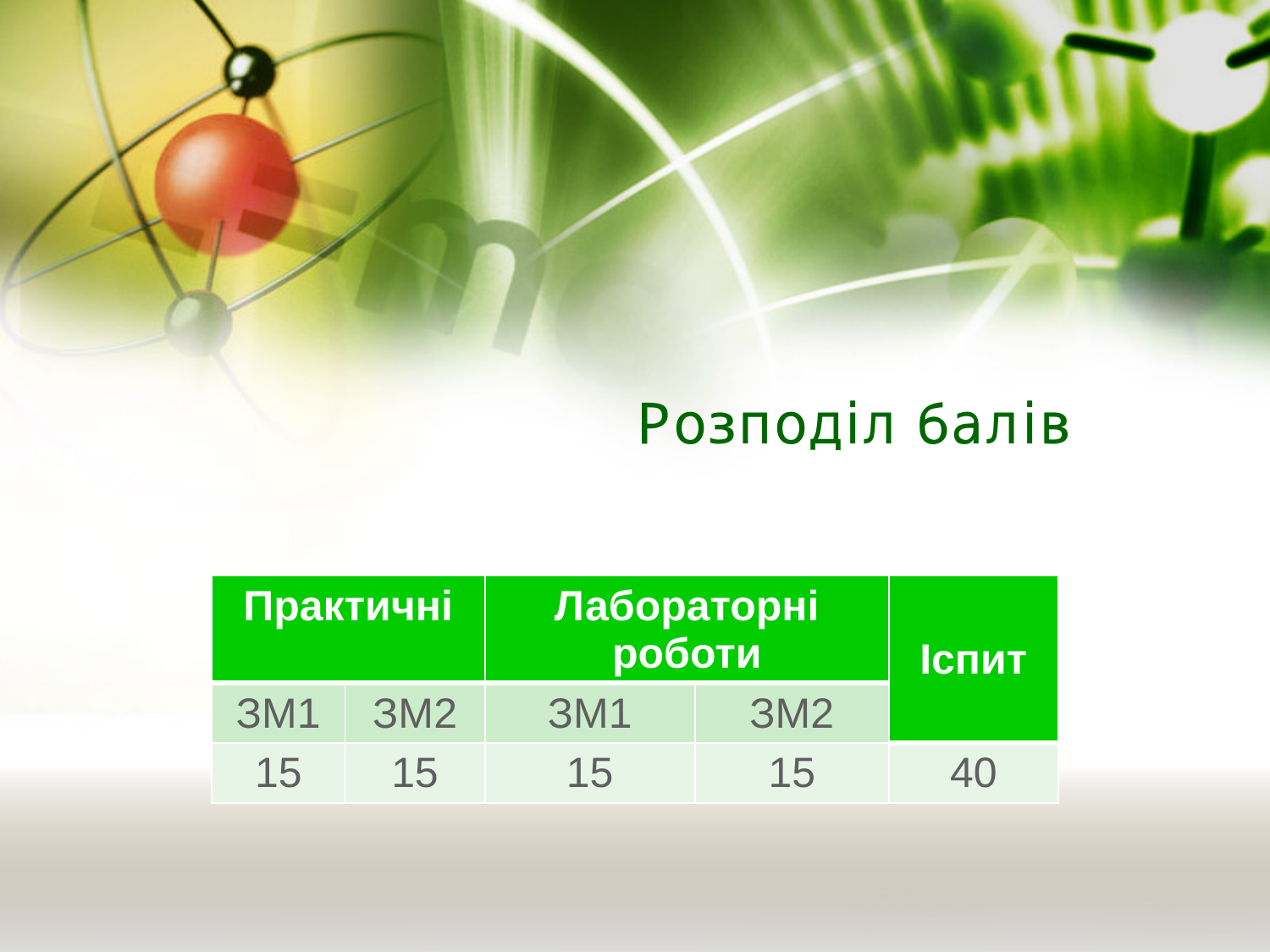

# Розподіл балів
| Практичні |  | Лабораторні роботи |  | Іспит |
| --- | --- | --- | --- | --- |
| ЗМ1 | ЗМ2 | ЗМ1 | ЗМ2 |  |
| 15 | 15 | 15 | 15 | 40 |